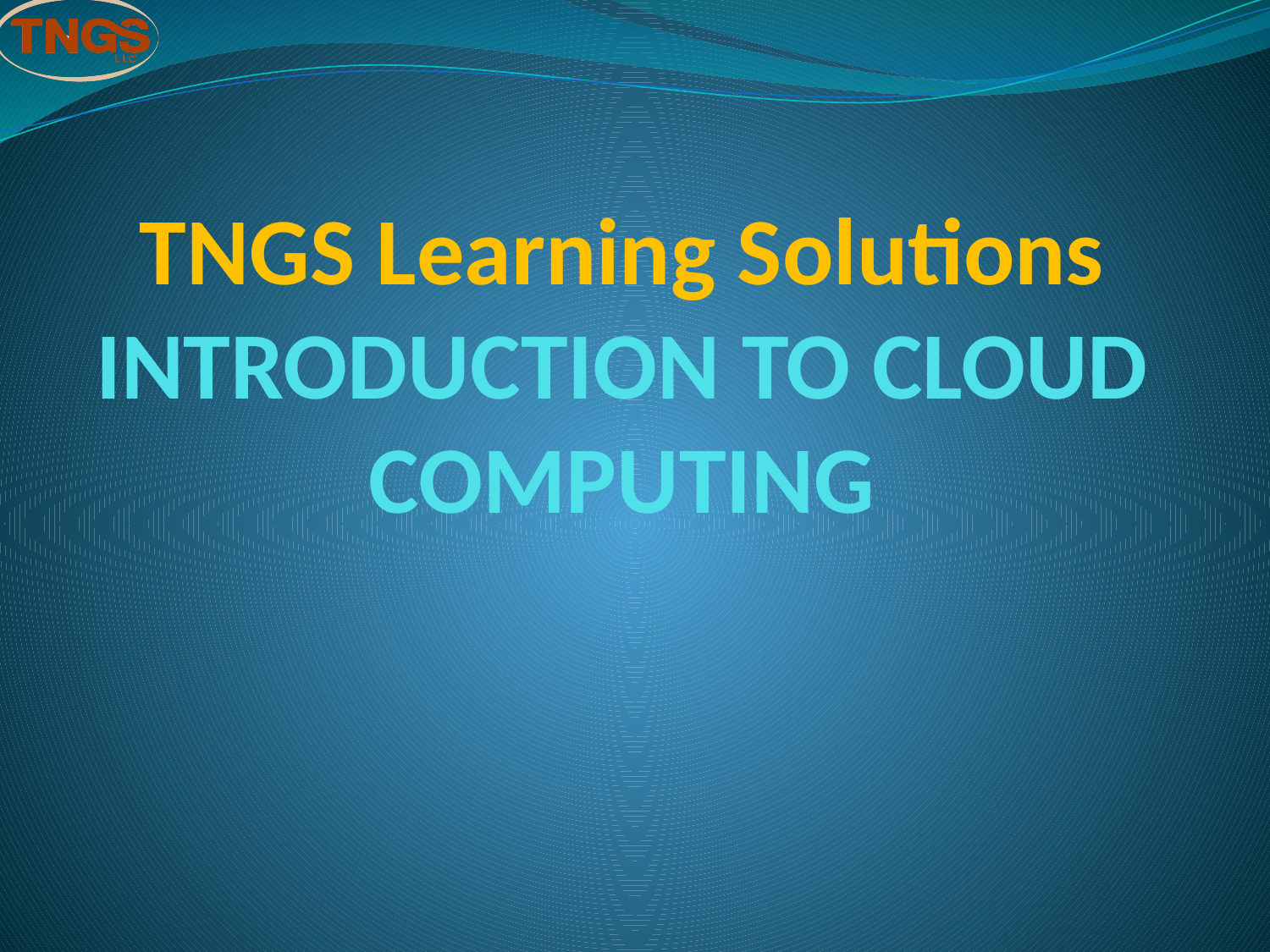

# TNGS Learning Solutions INTRODUCTION TO CLOUD COMPUTING